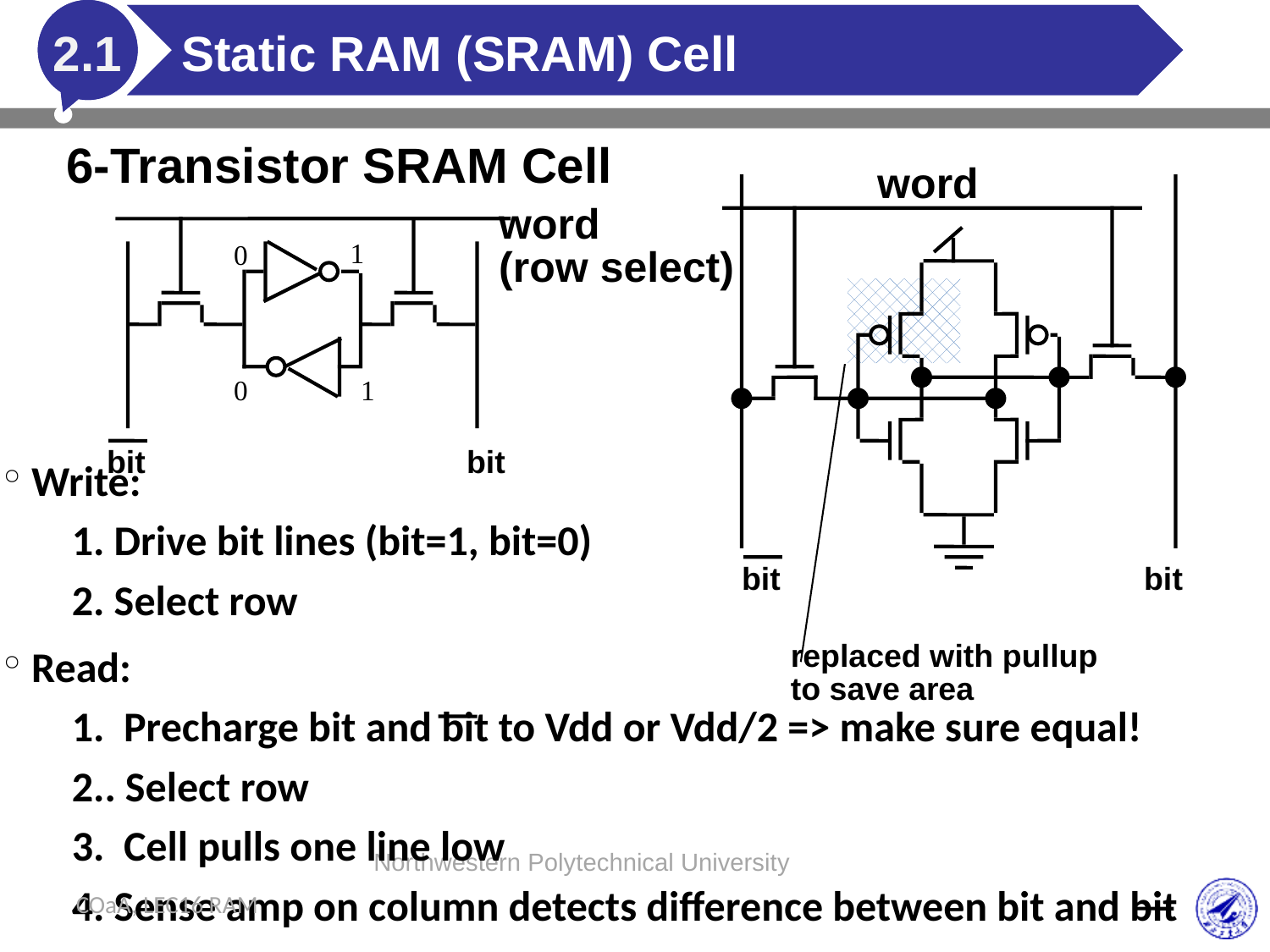

# Static RAM (SRAM) Cell
2.1
6-Transistor SRAM Cell
word

word
(row select)

1
0

0

1

bit
bit

Write:
1. Drive bit lines (bit=1, bit=0)
2. Select row
Read:
1.  Precharge bit and bit to Vdd or Vdd/2 => make sure equal!
2.. Select row
3.  Cell pulls one line low
4. Sense amp on column detects difference between bit and bit

bit
bit

replaced with pullup
to save area

Northwestern Polytechnical University
6
COaA, LEC16 RAM